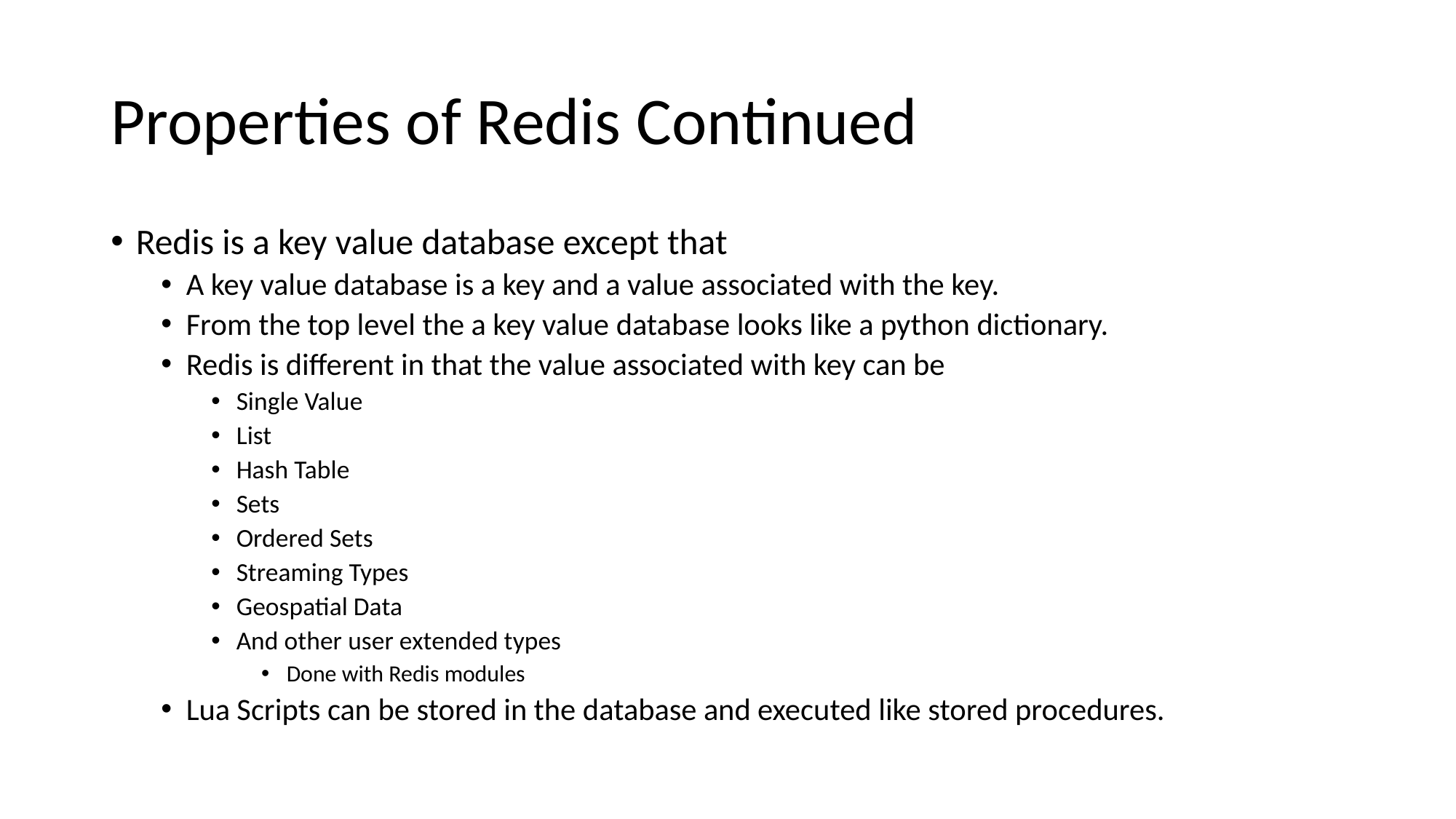

# Properties of Redis Continued
Redis is a key value database except that
A key value database is a key and a value associated with the key.
From the top level the a key value database looks like a python dictionary.
Redis is different in that the value associated with key can be
Single Value
List
Hash Table
Sets
Ordered Sets
Streaming Types
Geospatial Data
And other user extended types
Done with Redis modules
Lua Scripts can be stored in the database and executed like stored procedures.